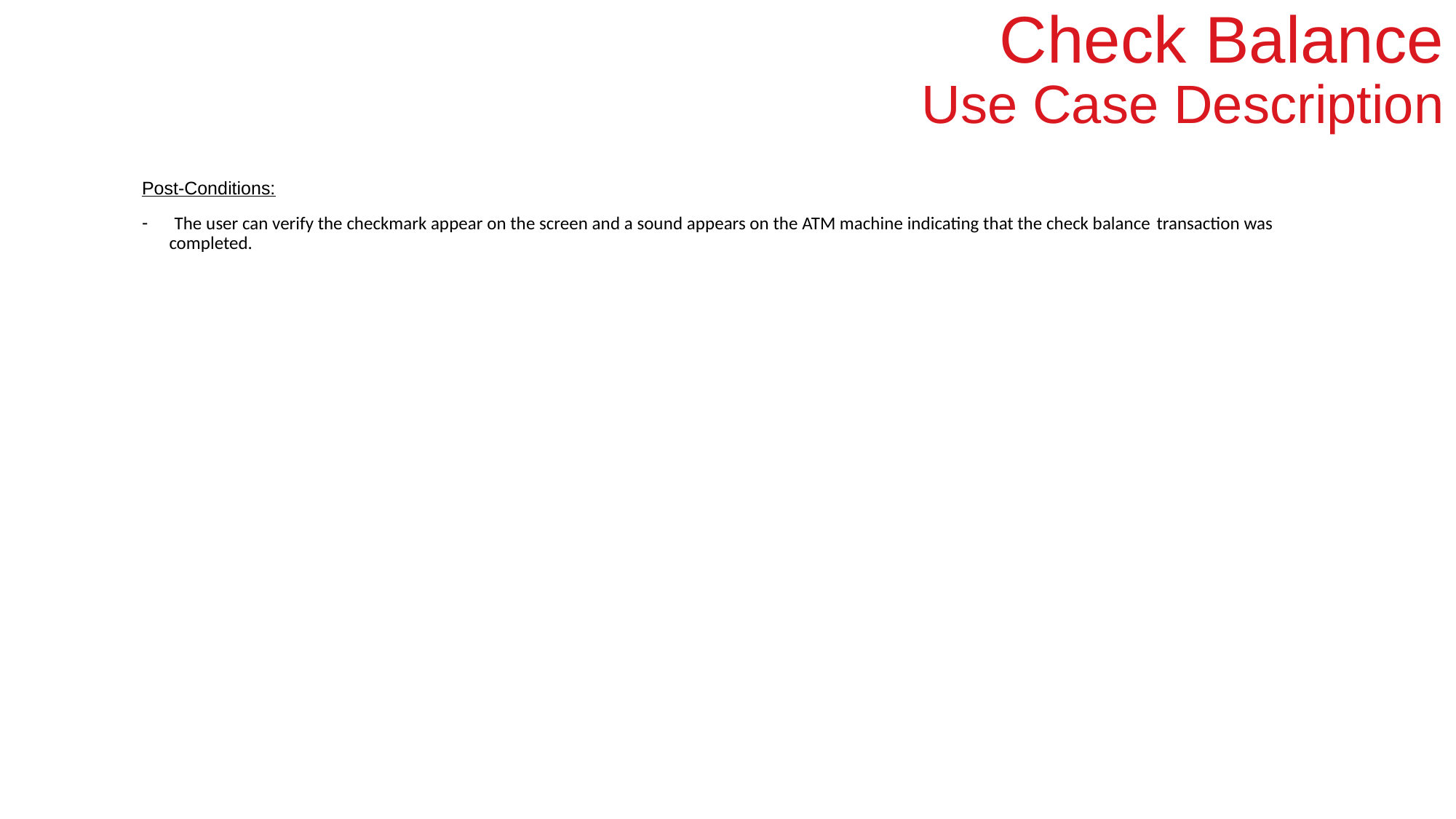

Check Balance
Use Case Description

Post-Conditions:
 The user can verify the checkmark appear on the screen and a sound appears on the ATM machine indicating that the check balance transaction was completed.